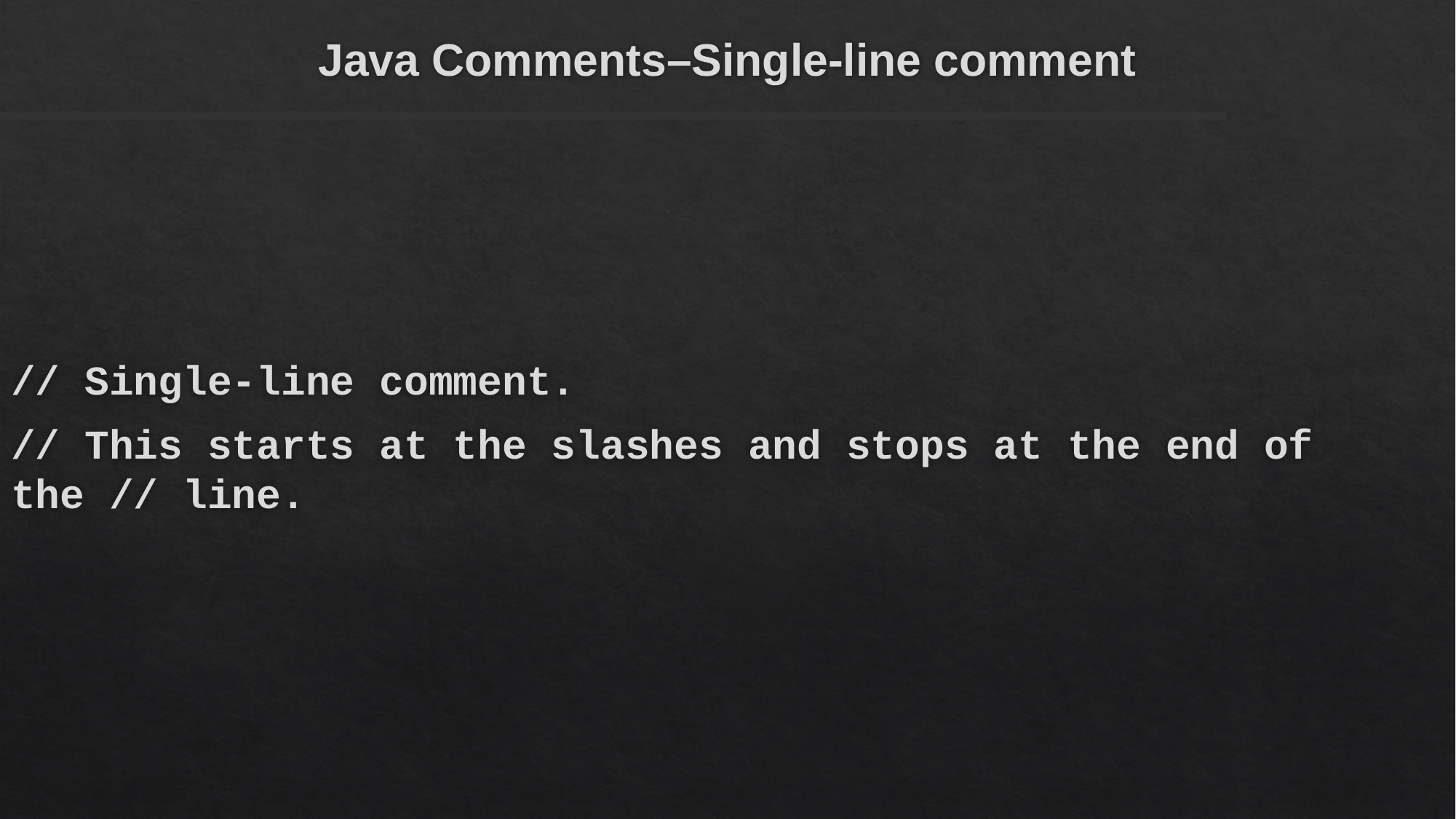

# Java Comments–Single-line comment
// Single-line comment.
// This starts at the slashes and stops at the end of the // line.